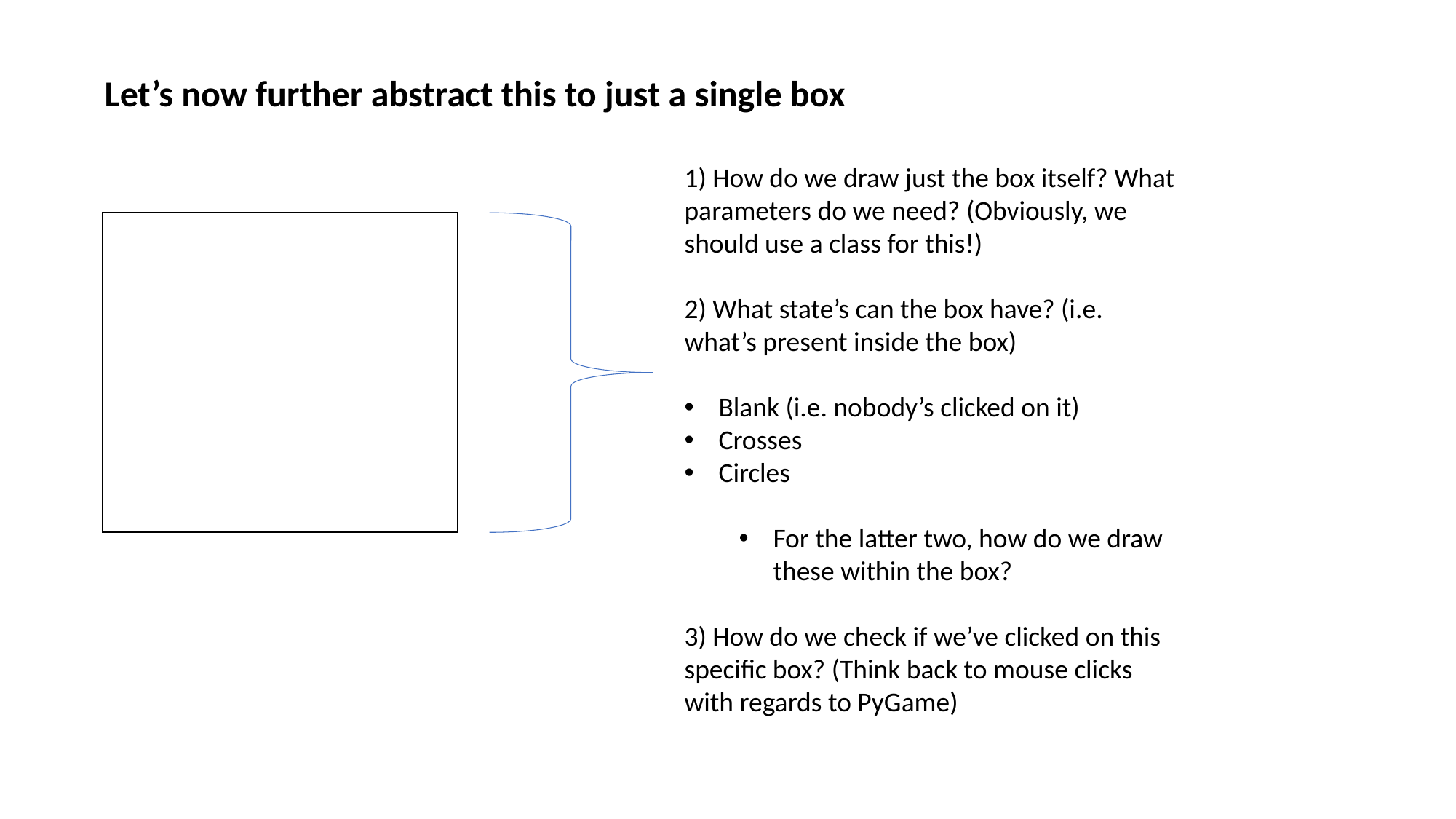

Let’s now further abstract this to just a single box
1) How do we draw just the box itself? What parameters do we need? (Obviously, we should use a class for this!)

2) What state’s can the box have? (i.e. what’s present inside the box)

Blank (i.e. nobody’s clicked on it)
Crosses
Circles

For the latter two, how do we draw these within the box?

3) How do we check if we’ve clicked on this specific box? (Think back to mouse clicks with regards to PyGame)